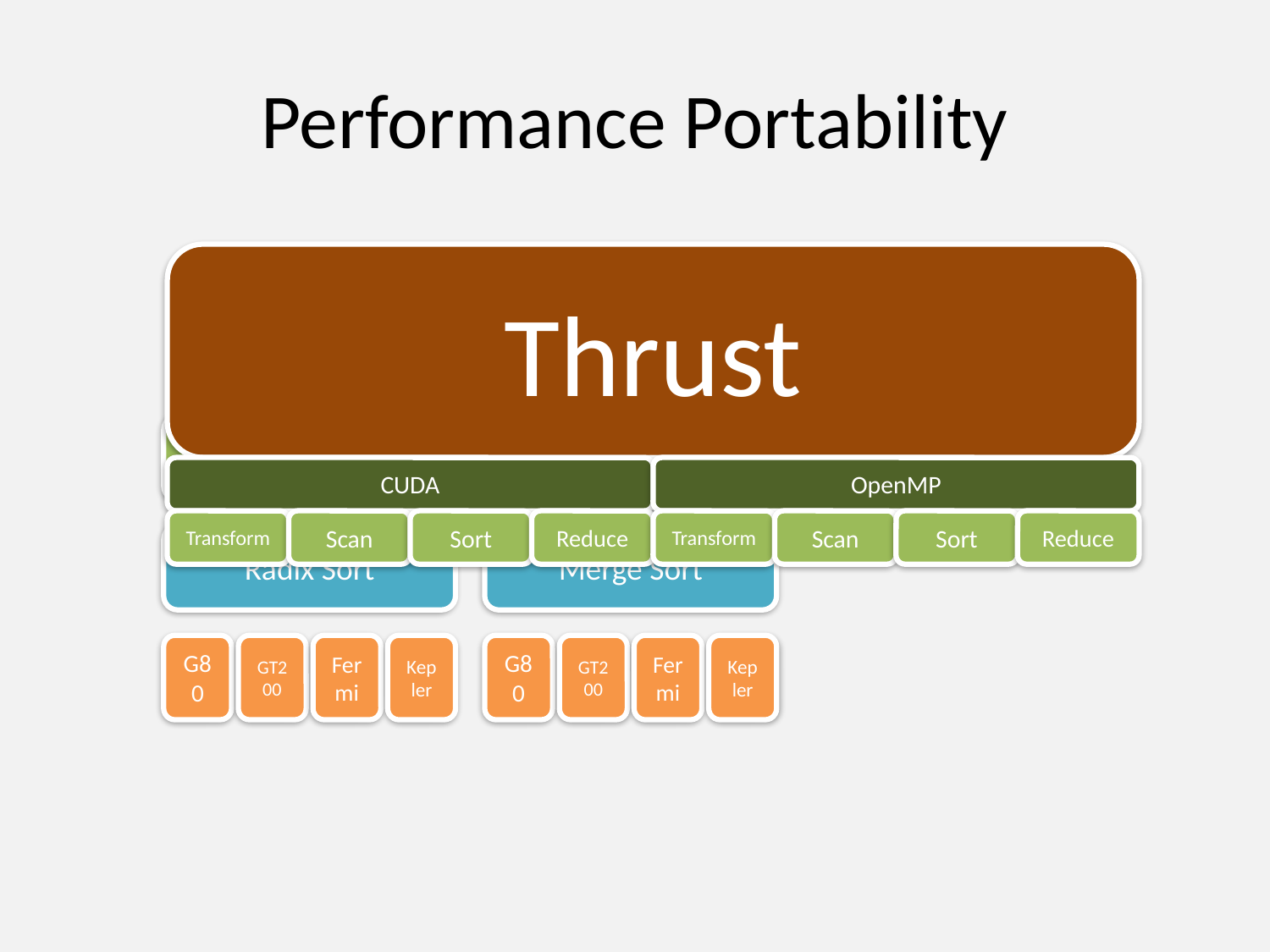

# Performance Portability
Thrust
CUDA
OpenMP
Transform
Sort
Reduce
Transform
Sort
Reduce
Scan
Scan
Sort
Radix Sort
Merge Sort
G80
Fermi
G80
Fermi
GT200
GT200
Kepler
Kepler